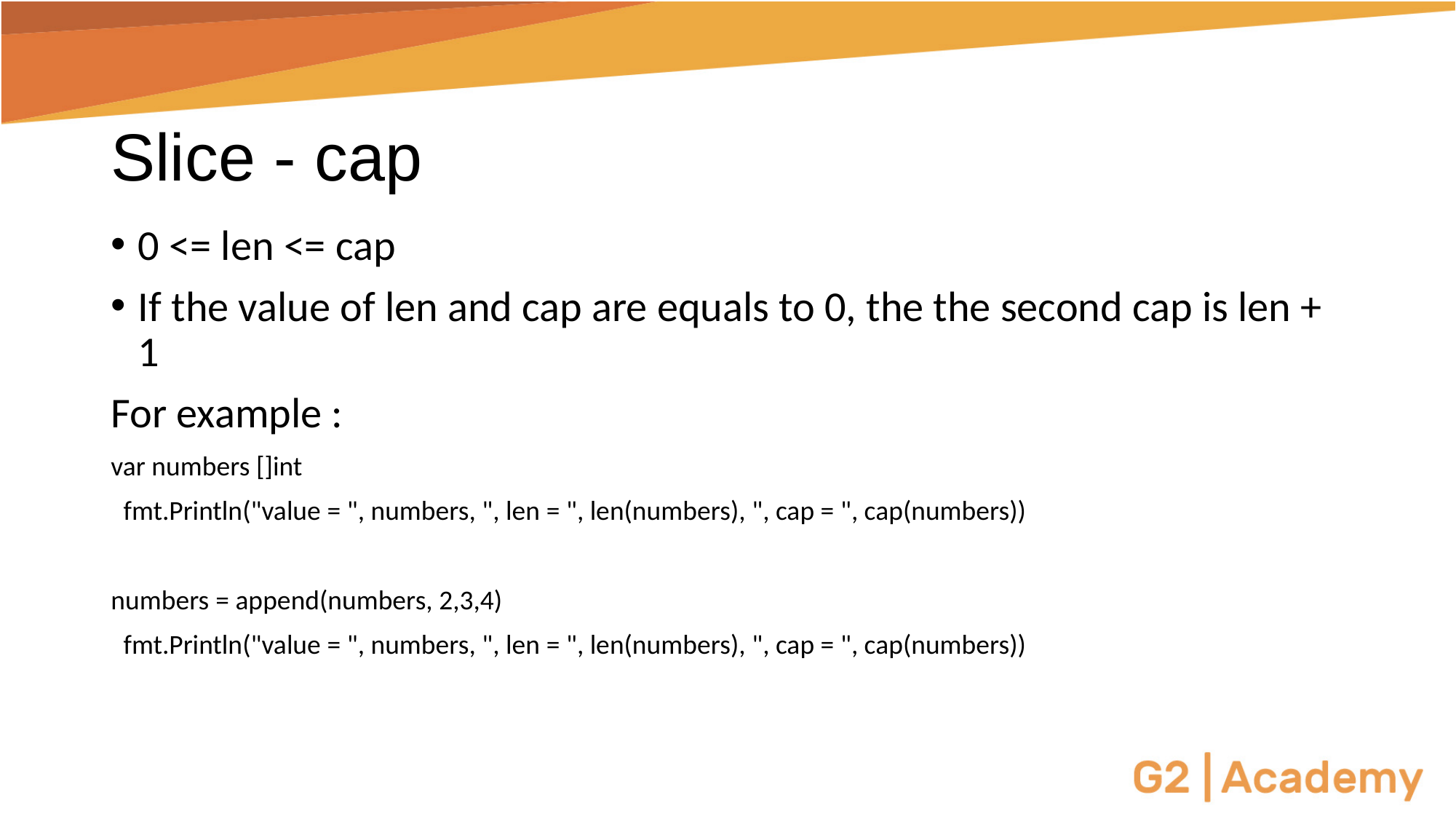

# Slice - cap
0 <= len <= cap
If the value of len and cap are equals to 0, the the second cap is len + 1
For example :
var numbers []int
  fmt.Println("value = ", numbers, ", len = ", len(numbers), ", cap = ", cap(numbers))

numbers = append(numbers, 2,3,4)
  fmt.Println("value = ", numbers, ", len = ", len(numbers), ", cap = ", cap(numbers))